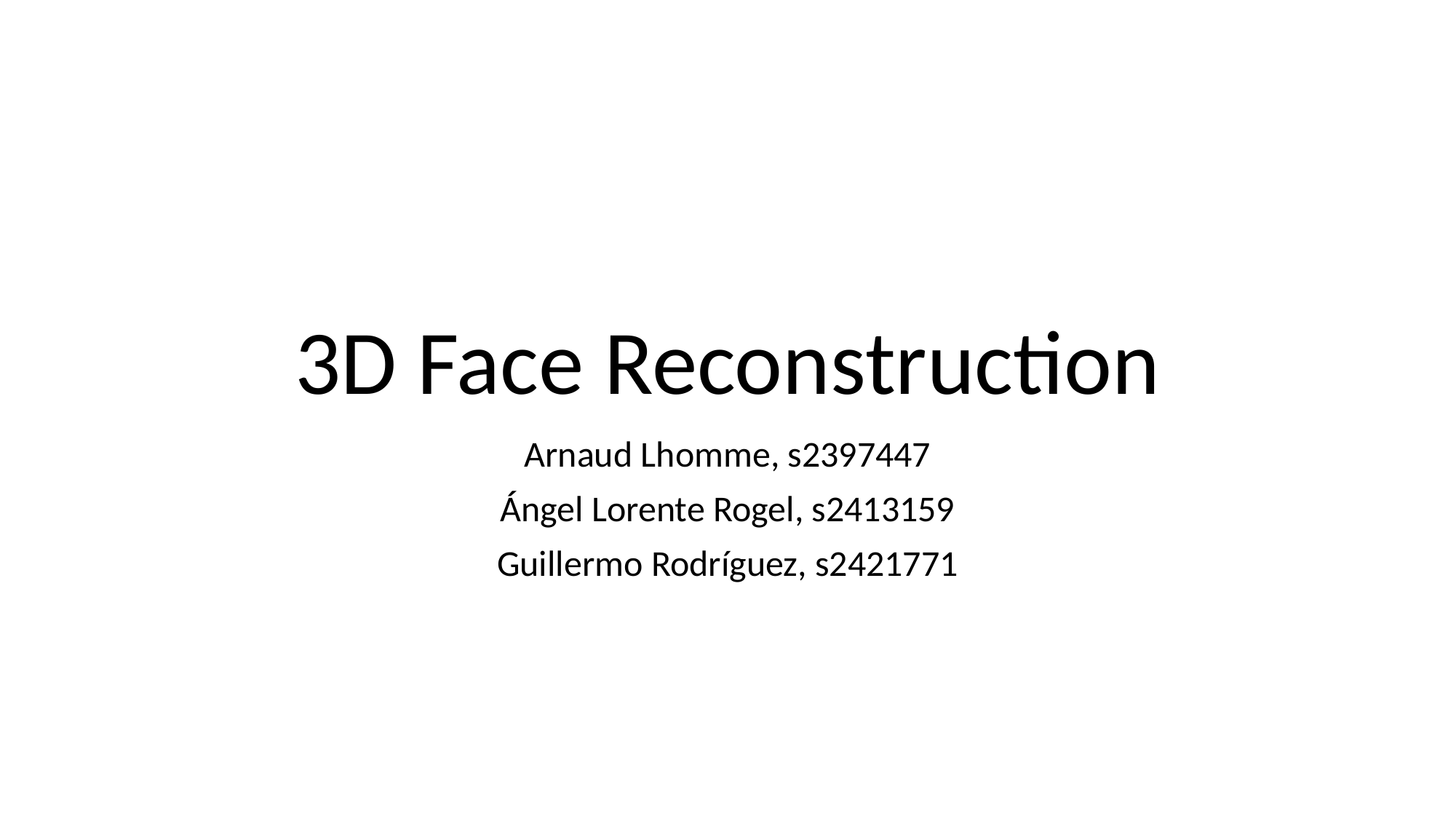

# 3D Face Reconstruction
Arnaud Lhomme, s2397447
Ángel Lorente Rogel, s2413159
Guillermo Rodríguez, s2421771